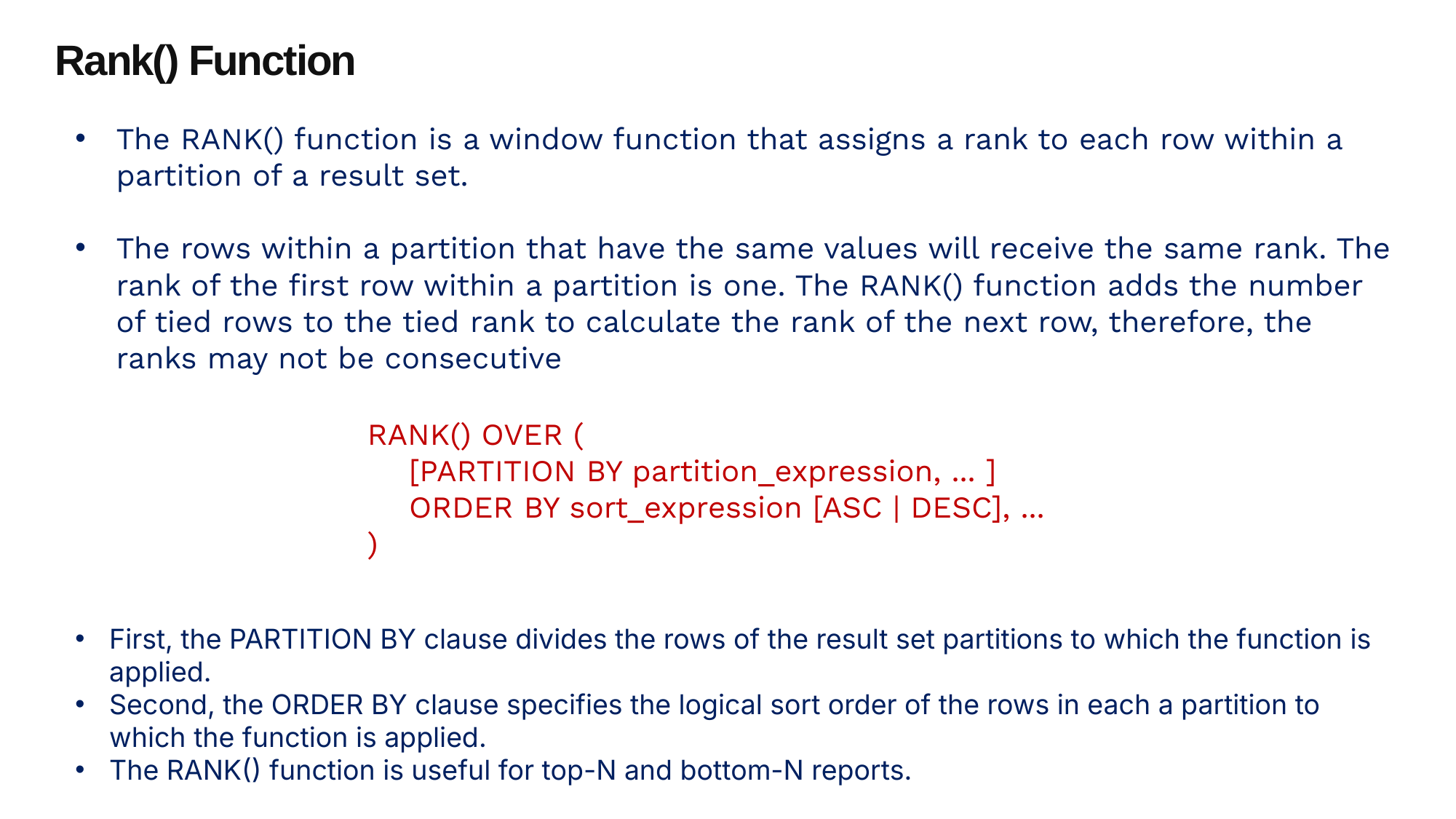

Rank() Function
The RANK() function is a window function that assigns a rank to each row within a partition of a result set.

The rows within a partition that have the same values will receive the same rank. The rank of the first row within a partition is one. The RANK() function adds the number of tied rows to the tied rank to calculate the rank of the next row, therefore, the ranks may not be consecutive
RANK() OVER (
    [PARTITION BY partition_expression, ... ]
    ORDER BY sort_expression [ASC | DESC], ...
)
First, the PARTITION BY clause divides the rows of the result set partitions to which the function is applied.
Second, the ORDER BY clause specifies the logical sort order of the rows in each a partition to which the function is applied.
The RANK() function is useful for top-N and bottom-N reports.